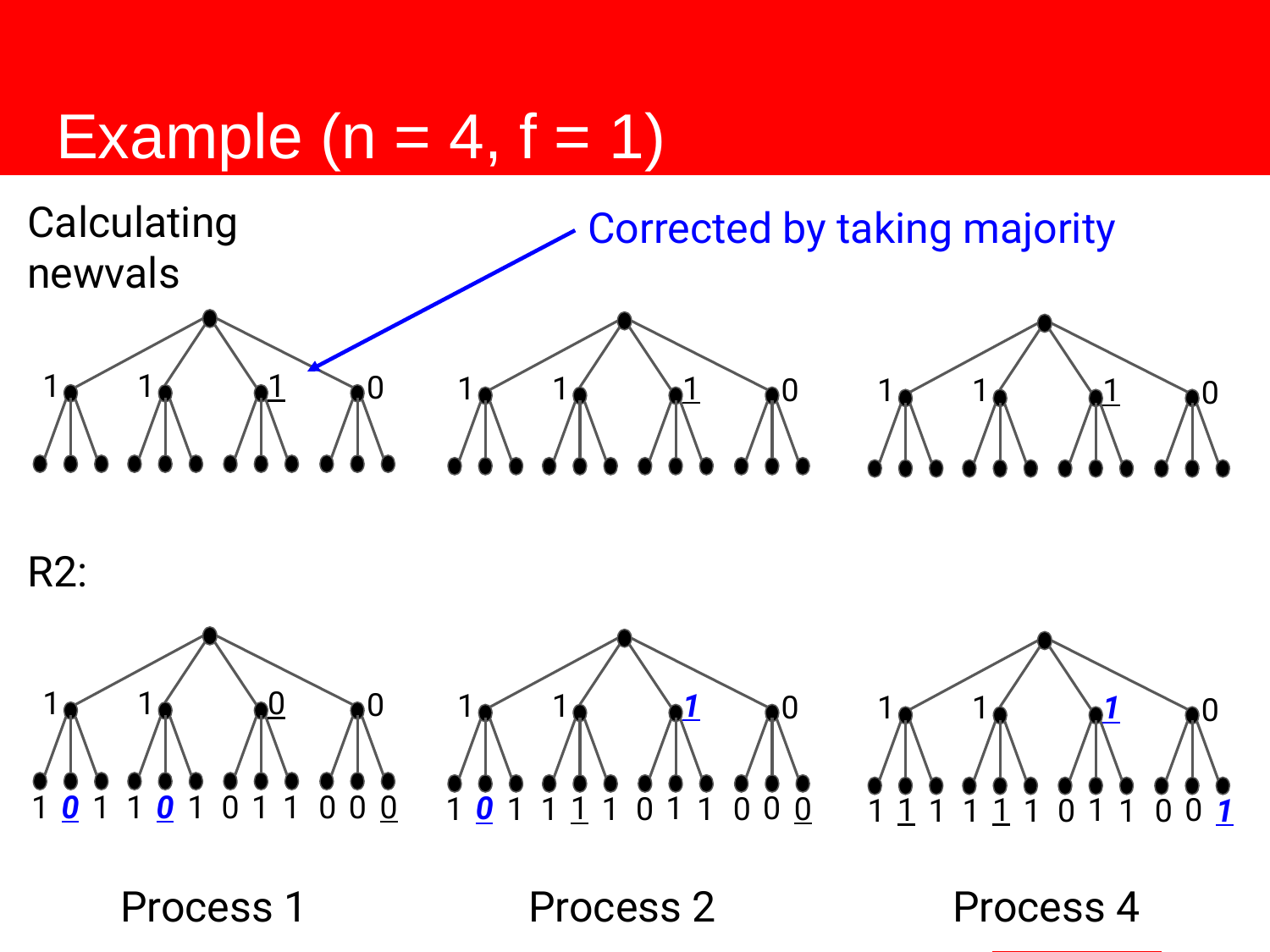

# Example (n = 4, f = 1)
Calculating
newvals
Corrected by taking majority

1
1
1
0
1
1
1
0
1
1
1
0

R2:

1
1
0
0
1
1
1
0
1
1
1
0

0
0
1
0
1
1
0
0
1
1
1
0

0
1
1
0
0
0
1
1
1
0
1
1
1
1
1
0

0
0
1
1
1
1
1
1
Process 1
Process 2
Process 4

28
28